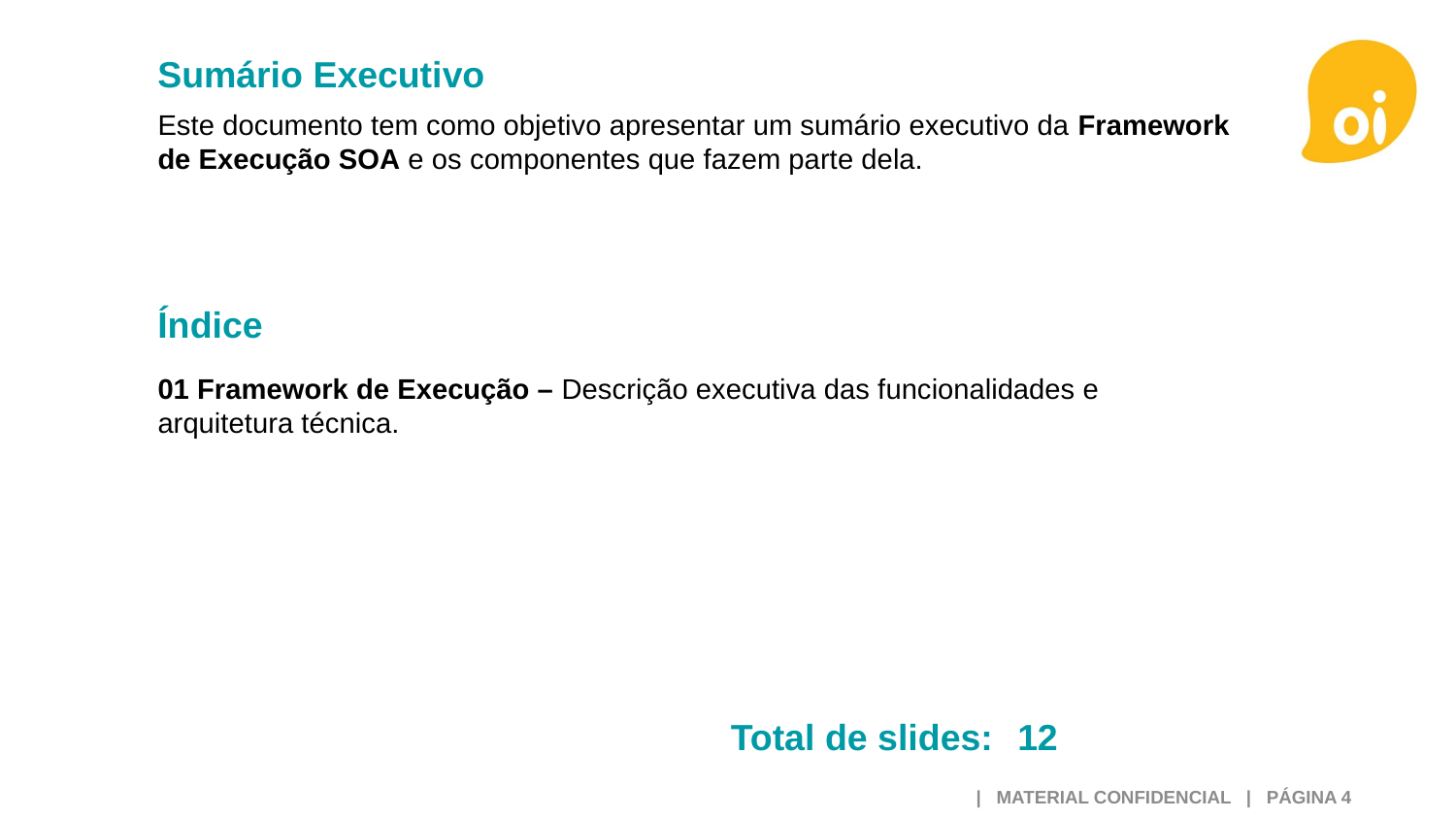

Este documento tem como objetivo apresentar um sumário executivo da Framework de Execução SOA e os componentes que fazem parte dela.
01 Framework de Execução – Descrição executiva das funcionalidades e arquitetura técnica.
12
 |   MATERIAL CONFIDENCIAL   |   PÁGINA 4